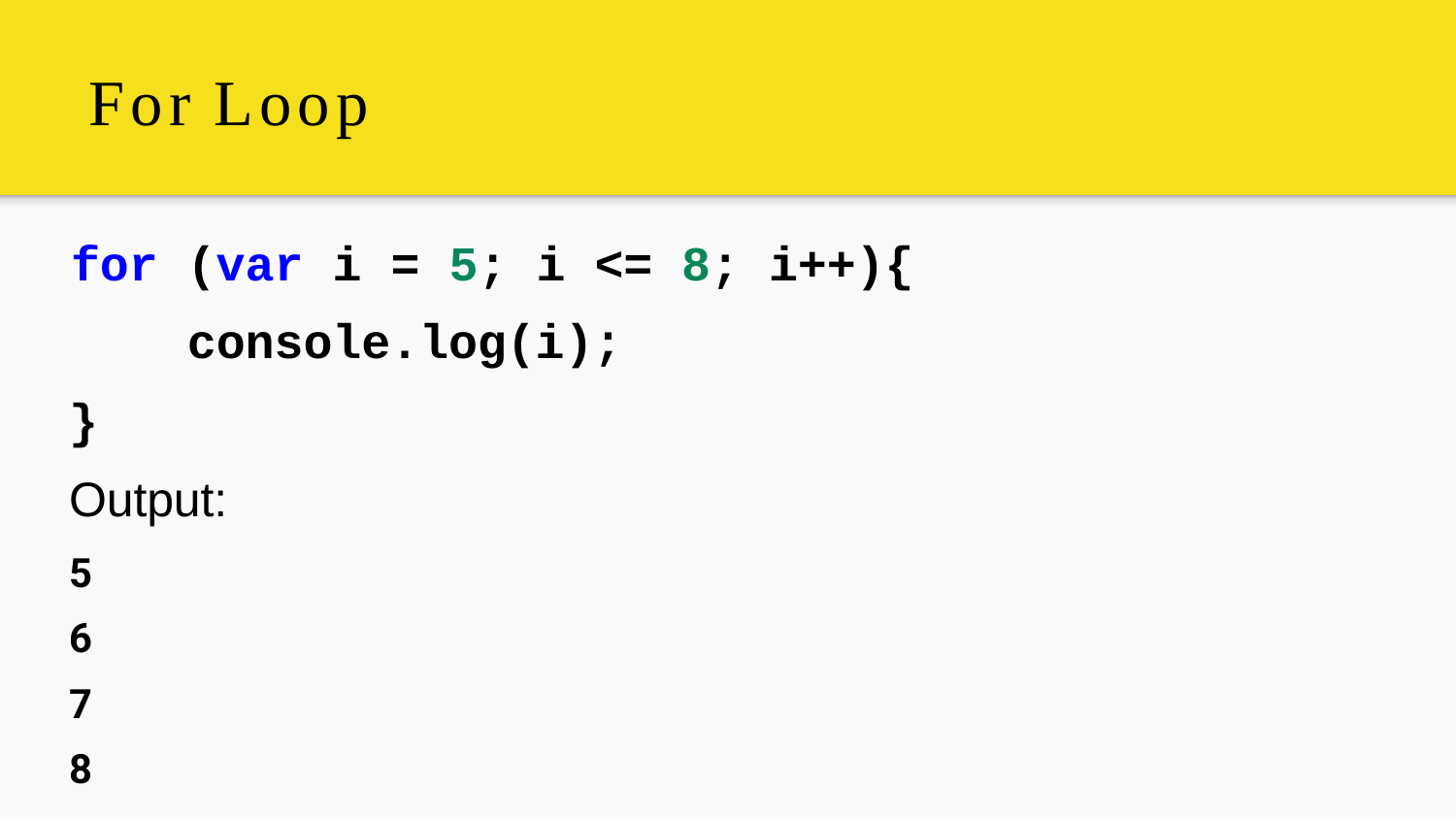

# For Loop

for (var i = 5; i <= 8; i++){  console.log(i);
}
Output:
5
6
7
8